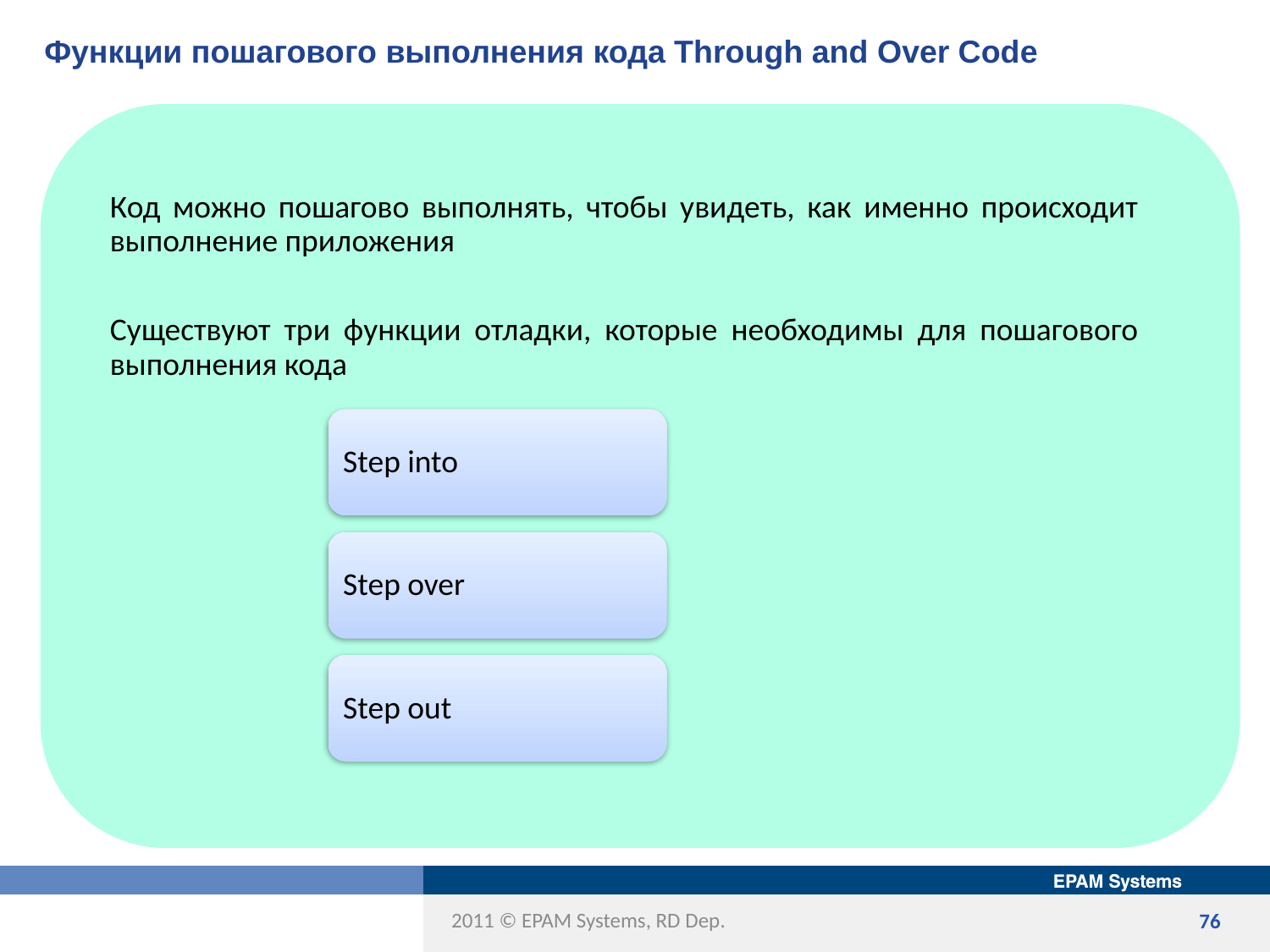

# Функции пошагового выполнения кода Through and Over Code

Код можно пошагово выполнять, чтобы увидеть, как именно происходит выполнение приложения
Существуют три функции отладки, которые необходимы для пошагового выполнения кода
Step into
Step over
Step out